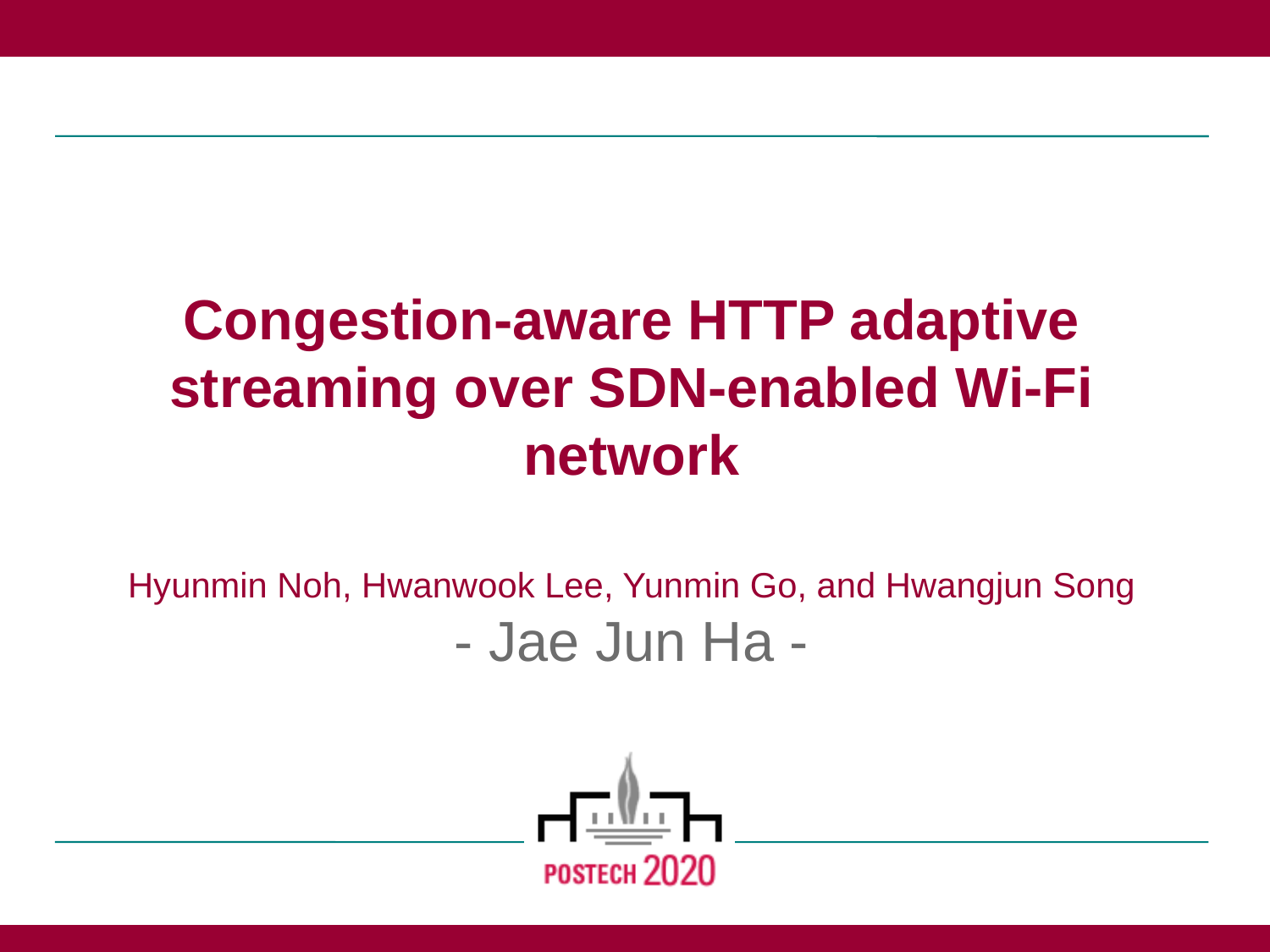

# Congestion-aware HTTP adaptive streaming over SDN-enabled Wi-Fi network Hyunmin Noh, Hwanwook Lee, Yunmin Go, and Hwangjun Song - Jae Jun Ha -